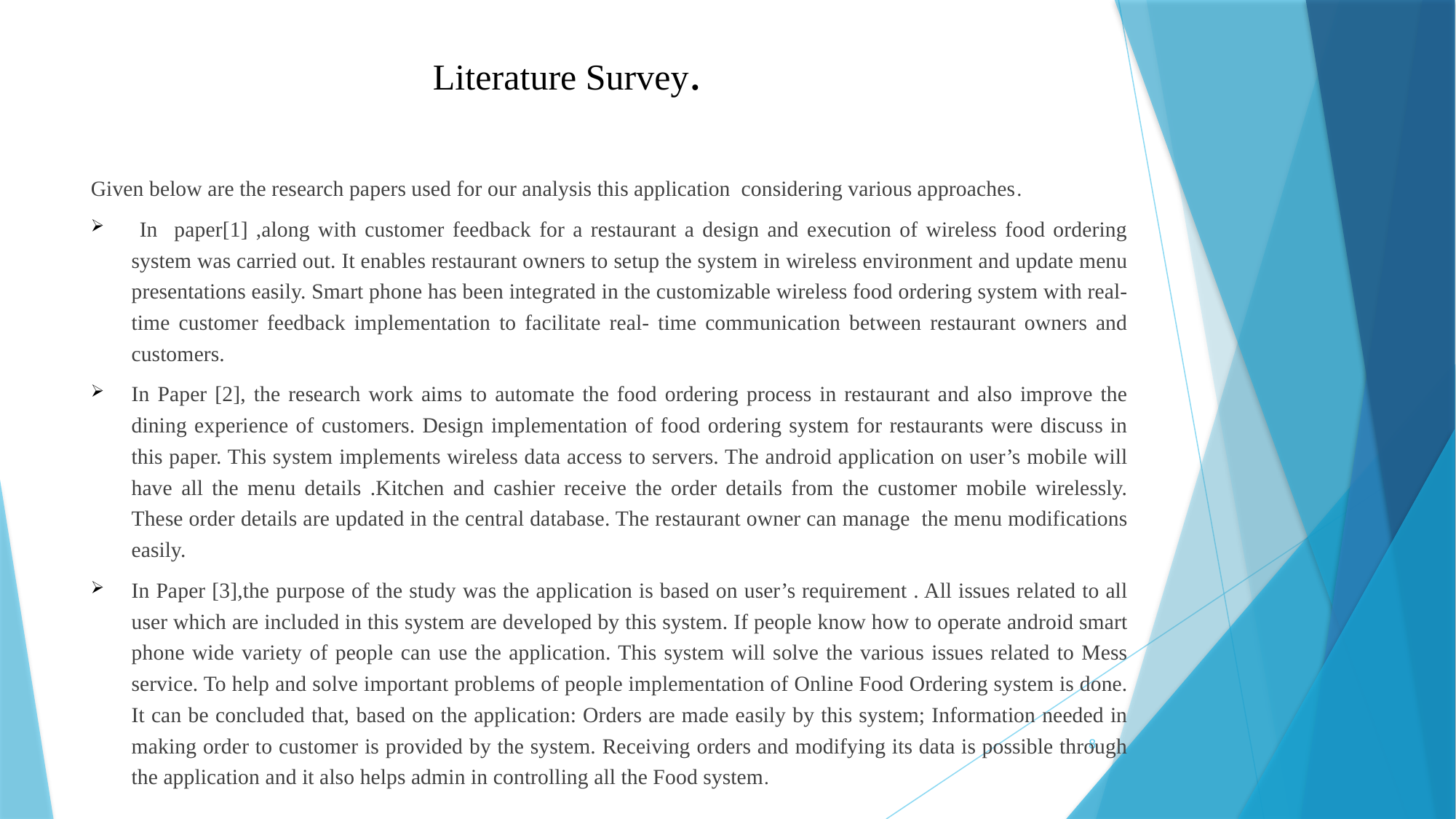

# Literature Survey.
Given below are the research papers used for our analysis this application  considering various approaches.
 In  paper[1] ,along with customer feedback for a restaurant a design and execution of wireless food ordering system was carried out. It enables restaurant owners to setup the system in wireless environment and update menu presentations easily. Smart phone has been integrated in the customizable wireless food ordering system with real- time customer feedback implementation to facilitate real- time communication between restaurant owners and customers.
In Paper [2], the research work aims to automate the food ordering process in restaurant and also improve the dining experience of customers. Design implementation of food ordering system for restaurants were discuss in this paper. This system implements wireless data access to servers. The android application on user’s mobile will have all the menu details .Kitchen and cashier receive the order details from the customer mobile wirelessly. These order details are updated in the central database. The restaurant owner can manage  the menu modifications easily.
In Paper [3],the purpose of the study was the application is based on user’s requirement . All issues related to all user which are included in this system are developed by this system. If people know how to operate android smart phone wide variety of people can use the application. This system will solve the various issues related to Mess service. To help and solve important problems of people implementation of Online Food Ordering system is done. It can be concluded that, based on the application: Orders are made easily by this system; Information needed in making order to customer is provided by the system. Receiving orders and modifying its data is possible through the application and it also helps admin in controlling all the Food system.
8